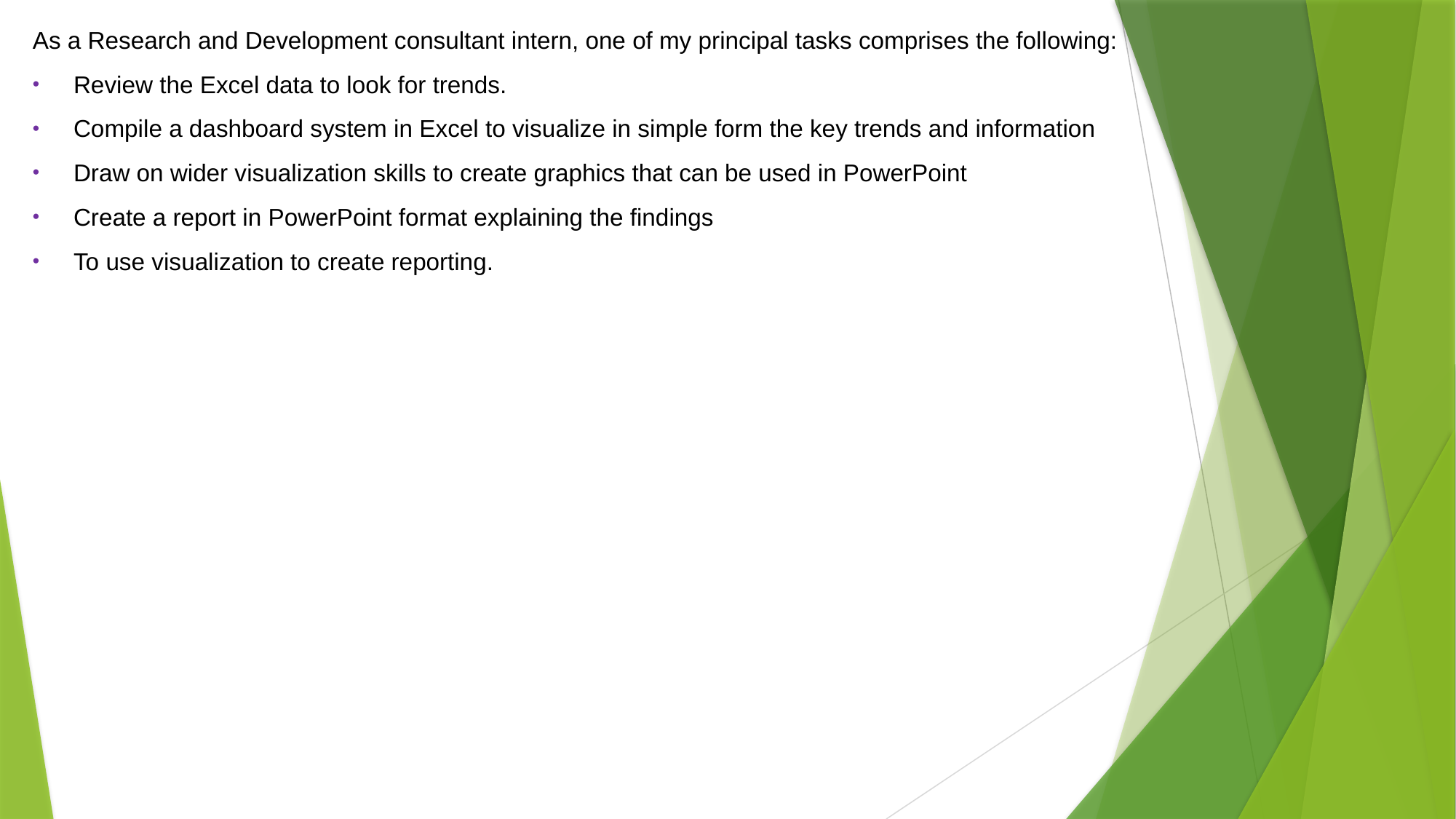

As a Research and Development consultant intern, one of my principal tasks comprises the following:
Review the Excel data to look for trends.
Compile a dashboard system in Excel to visualize in simple form the key trends and information
Draw on wider visualization skills to create graphics that can be used in PowerPoint
Create a report in PowerPoint format explaining the findings
To use visualization to create reporting.